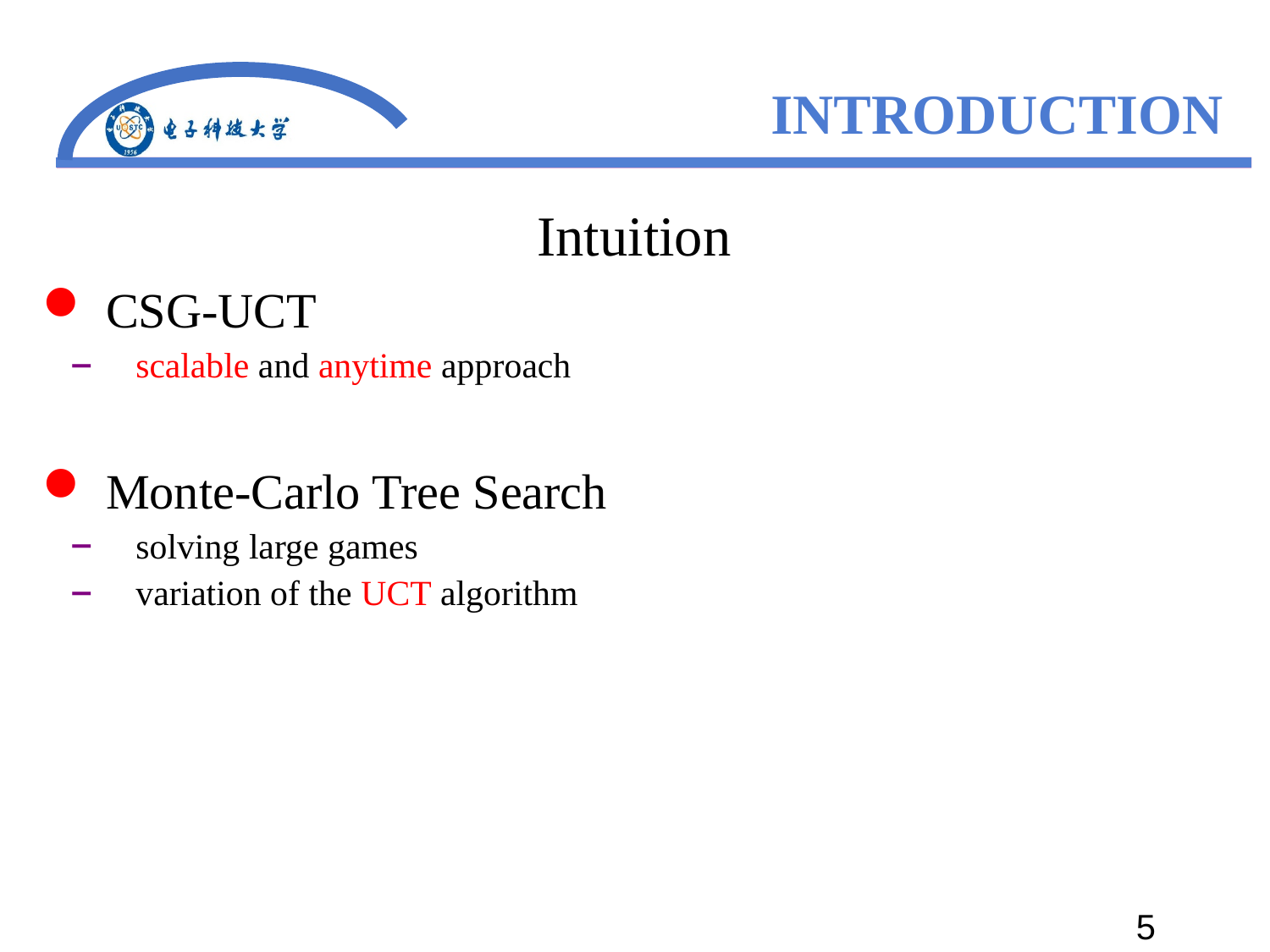

# INTRODUCTION
Intuition

CSG-UCT
scalable and anytime approach

Monte-Carlo Tree Search
solving large games
variation of the UCT algorithm